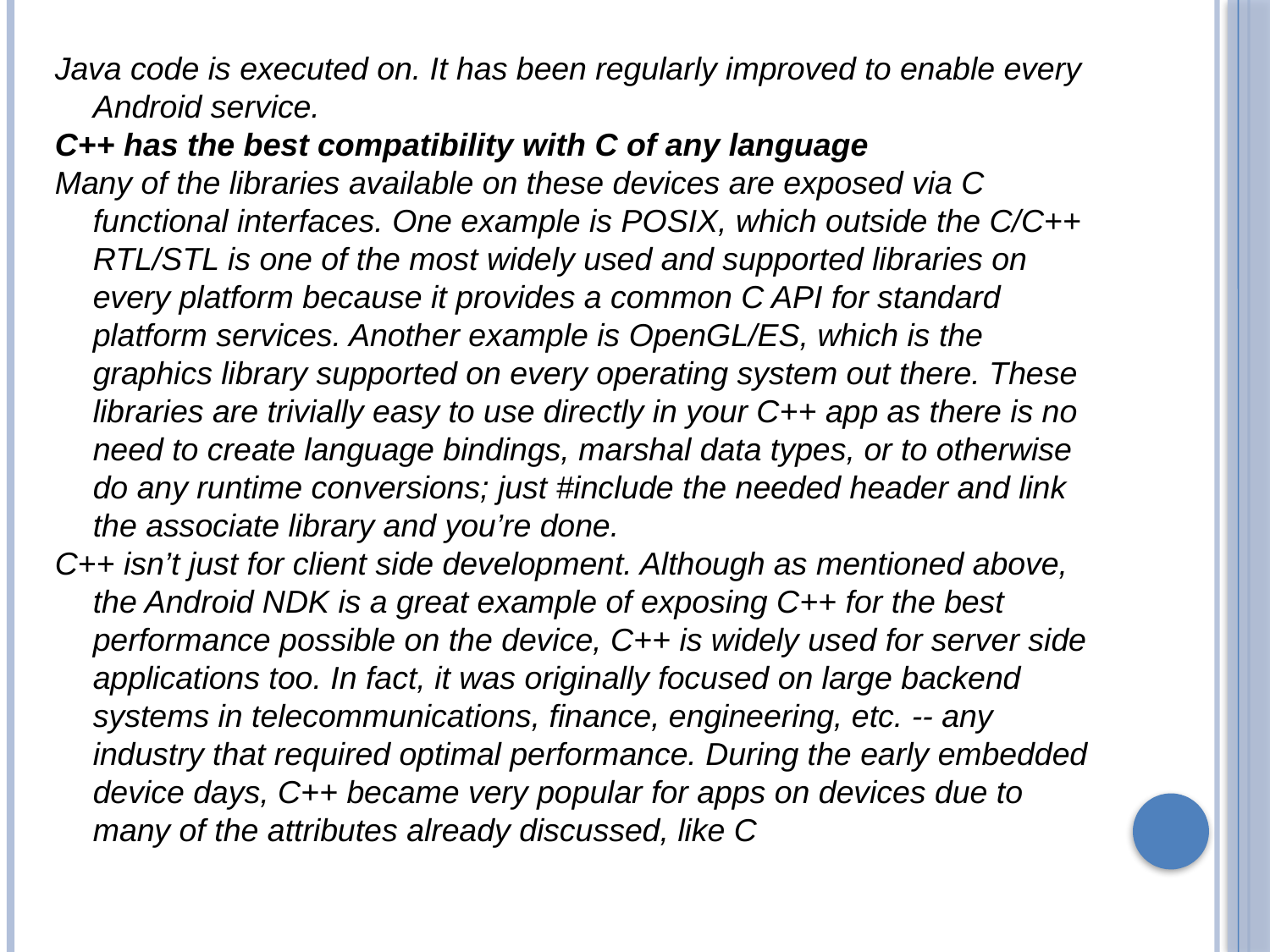

Java code is executed on. It has been regularly improved to enable every Android service.
C++ has the best compatibility with C of any language
Many of the libraries available on these devices are exposed via C functional interfaces. One example is POSIX, which outside the C/C++ RTL/STL is one of the most widely used and supported libraries on every platform because it provides a common C API for standard platform services. Another example is OpenGL/ES, which is the graphics library supported on every operating system out there. These libraries are trivially easy to use directly in your C++ app as there is no need to create language bindings, marshal data types, or to otherwise do any runtime conversions; just #include the needed header and link the associate library and you’re done.
C++ isn’t just for client side development. Although as mentioned above, the Android NDK is a great example of exposing C++ for the best performance possible on the device, C++ is widely used for server side applications too. In fact, it was originally focused on large backend systems in telecommunications, finance, engineering, etc. -- any industry that required optimal performance. During the early embedded device days, C++ became very popular for apps on devices due to many of the attributes already discussed, like C